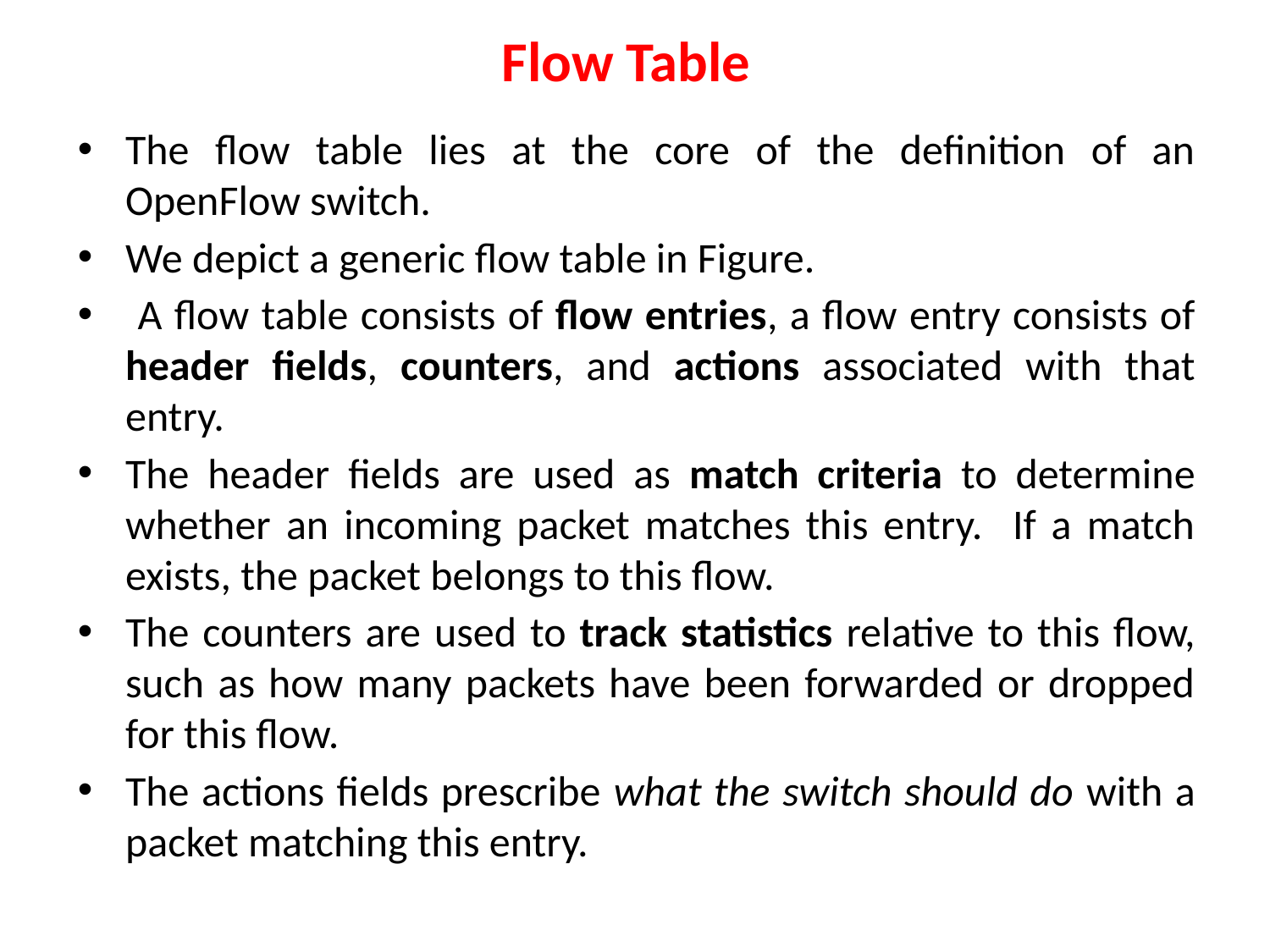

# Flow Table
The flow table lies at the core of the definition of an OpenFlow switch.
We depict a generic flow table in Figure.
 A flow table consists of flow entries, a flow entry consists of header fields, counters, and actions associated with that entry.
The header fields are used as match criteria to determine whether an incoming packet matches this entry.  If a match exists, the packet belongs to this flow.
The counters are used to track statistics relative to this flow, such as how many packets have been forwarded or dropped for this flow.
The actions fields prescribe what the switch should do with a packet matching this entry.